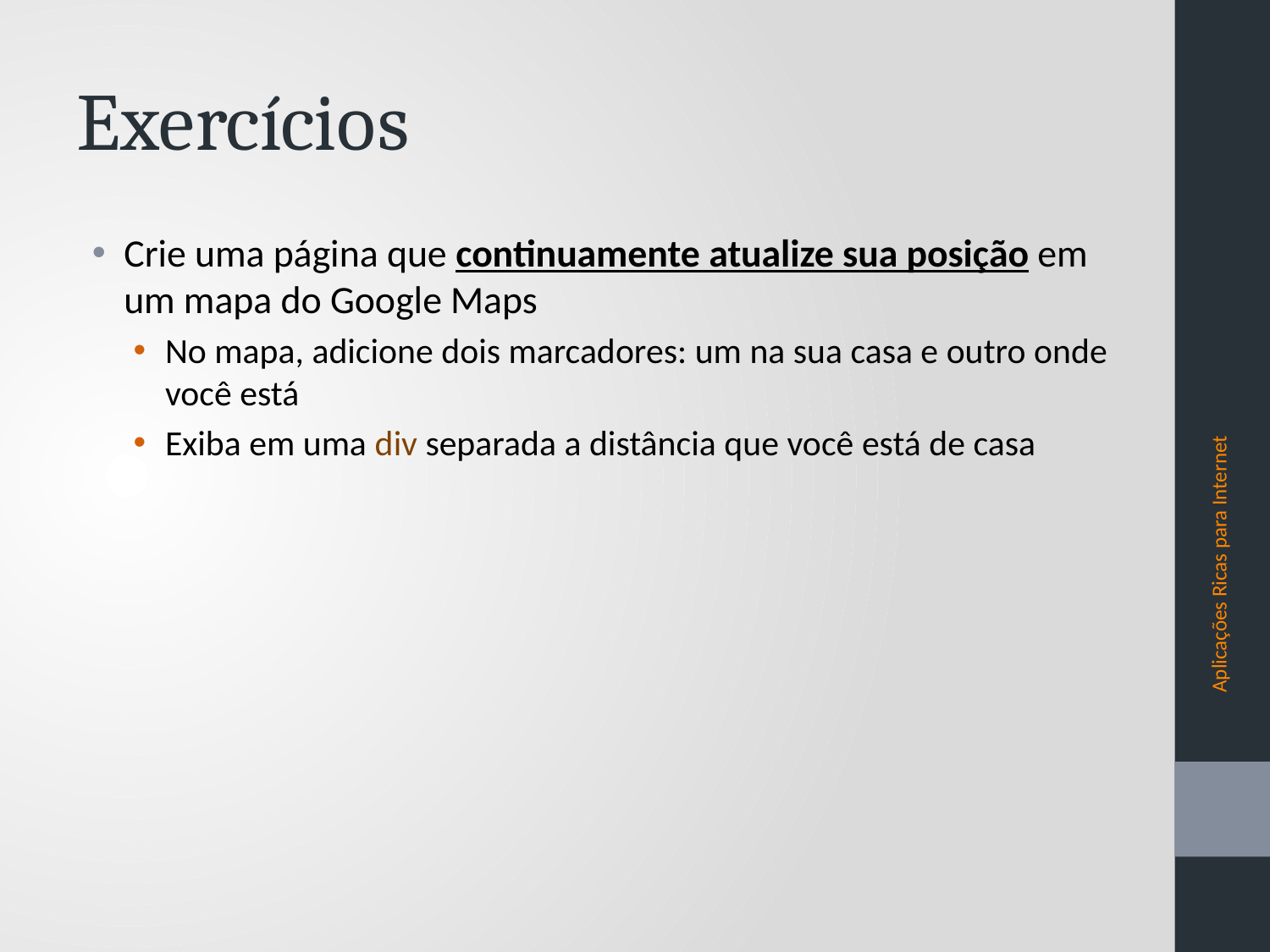

# Exercícios
Crie uma página que continuamente atualize sua posição em um mapa do Google Maps
No mapa, adicione dois marcadores: um na sua casa e outro onde você está
Exiba em uma div separada a distância que você está de casa
Aplicações Ricas para Internet